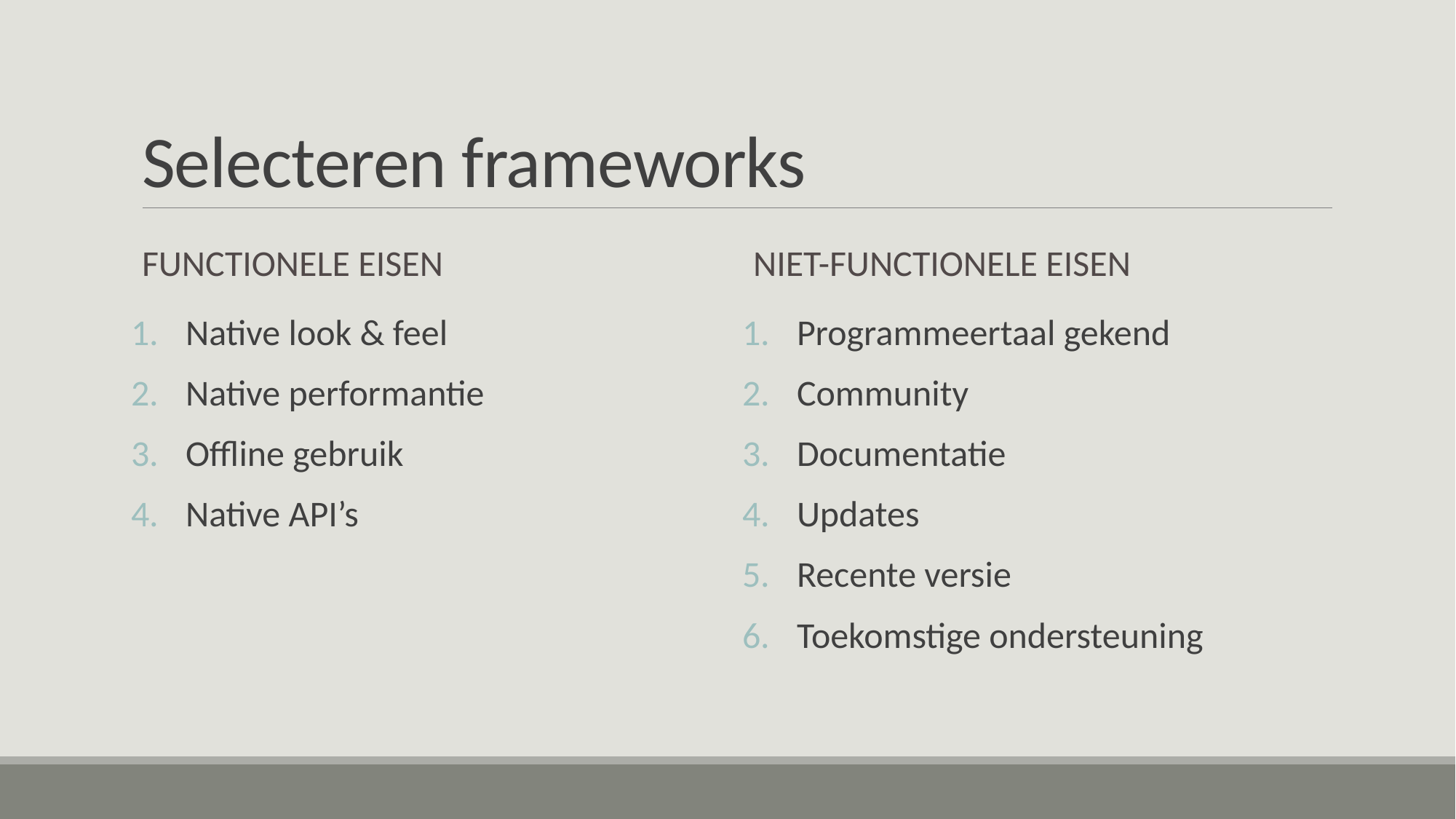

# Selecteren frameworks
Functionele eisen
Niet-functionele eisen
Native look & feel
Native performantie
Offline gebruik
Native API’s
Programmeertaal gekend
Community
Documentatie
Updates
Recente versie
Toekomstige ondersteuning